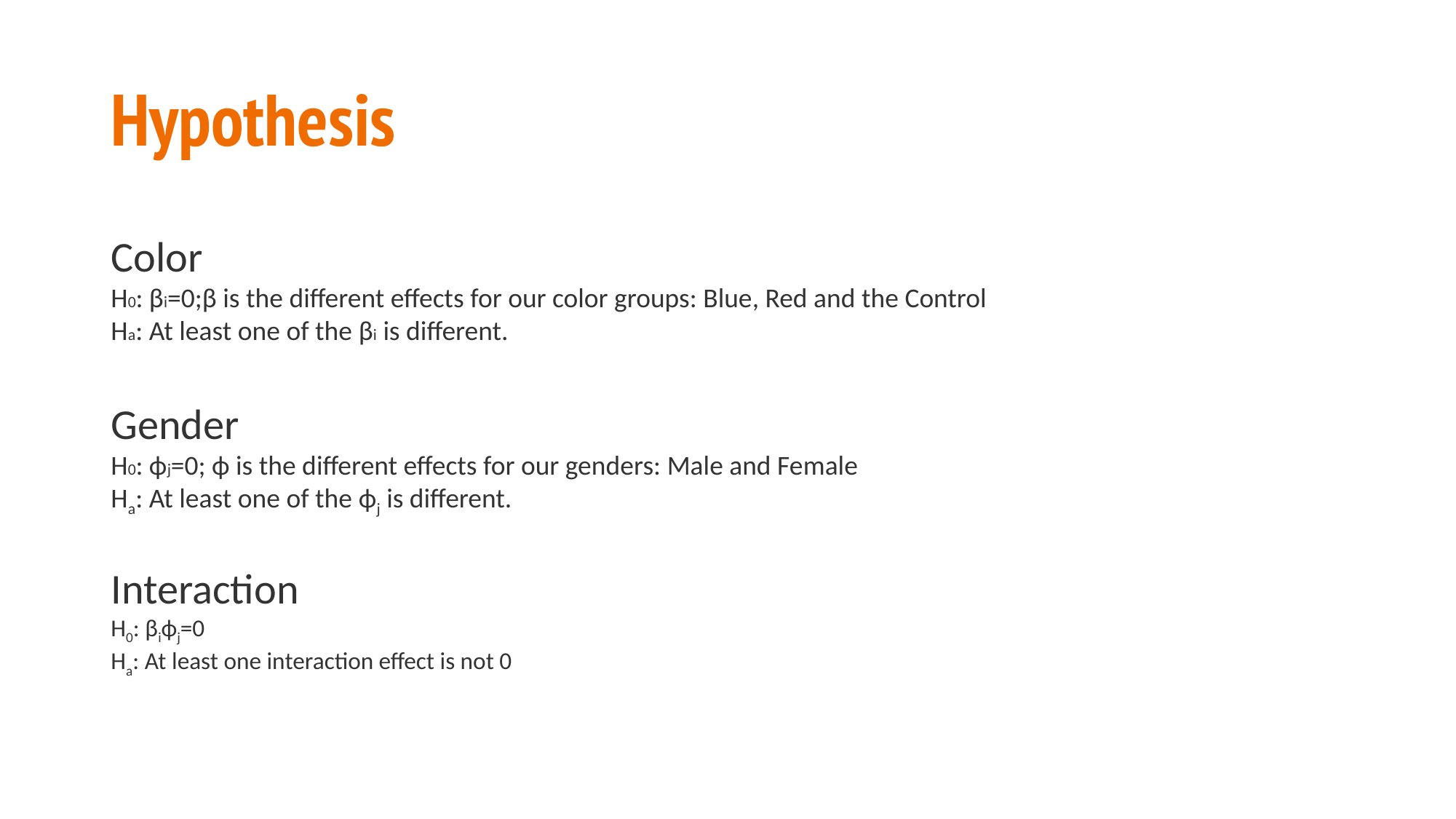

# Hypothesis
Color
H0: βi=0;β is the different effects for our color groups: Blue, Red and the Control
Ha: At least one of the βi is different.

Gender
H0: ϕj=0; ϕ is the different effects for our genders: Male and Female
Ha: At least one of the ϕj is different.

Interaction
H0: βiϕj=0
Ha: At least one interaction effect is not 0